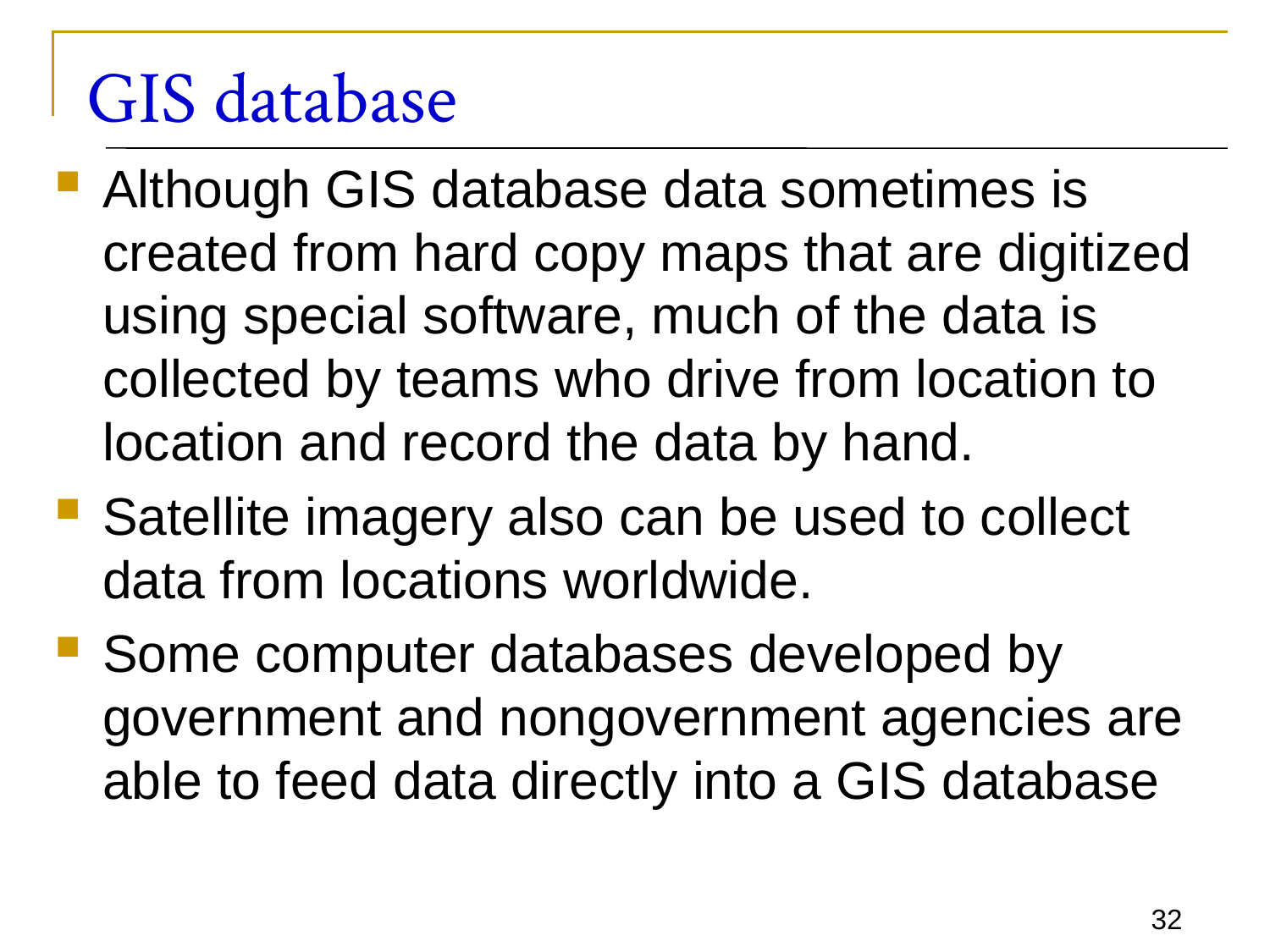

# GIS database
Although GIS database data sometimes is created from hard copy maps that are digitized using special software, much of the data is collected by teams who drive from location to location and record the data by hand.
Satellite imagery also can be used to collect data from locations worldwide.
Some computer databases developed by government and nongovernment agencies are able to feed data directly into a GIS database